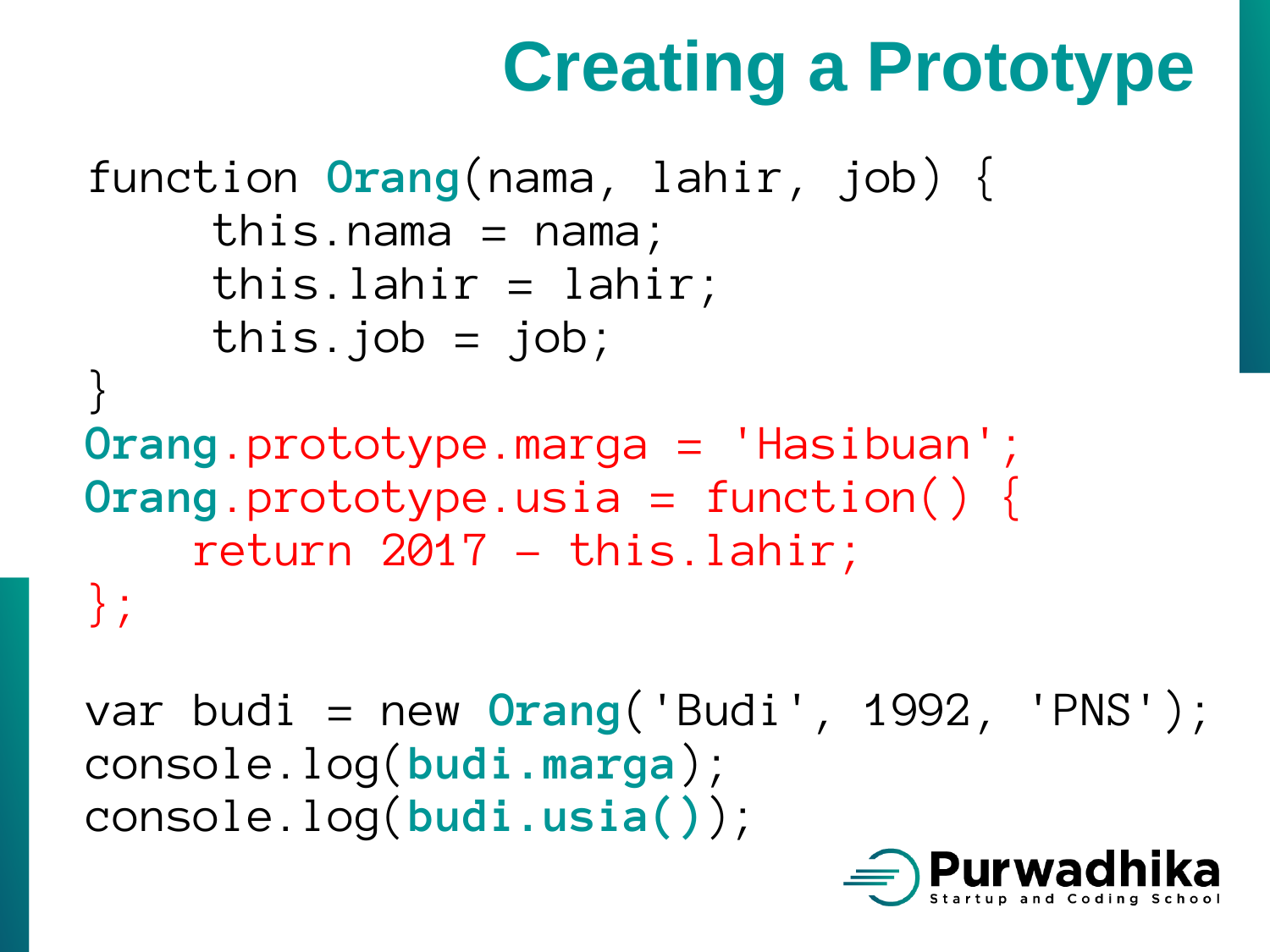

Creating a Prototype
function Orang(nama, lahir, job) {
	this.nama = nama;
	this.lahir = lahir;
	this.job = job;
}
Orang.prototype.marga = 'Hasibuan';
Orang.prototype.usia = function() {
    return 2017 - this.lahir;
};
var budi = new Orang('Budi', 1992, 'PNS');
console.log(budi.marga);
console.log(budi.usia());